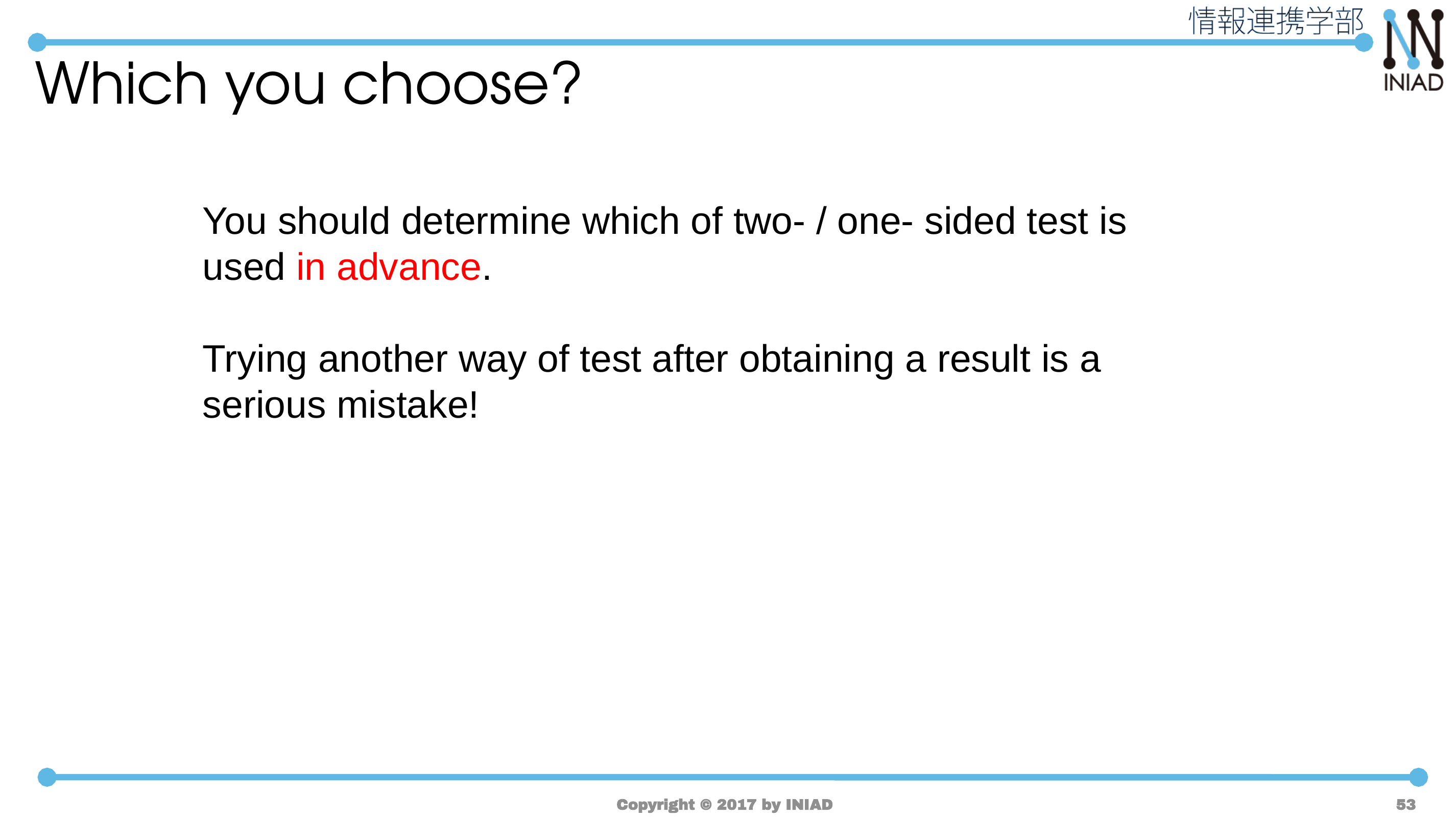

# Which you choose?
You should determine which of two- / one- sided test is used in advance.

Trying another way of test after obtaining a result is a serious mistake!
Copyright © 2017 by INIAD
53